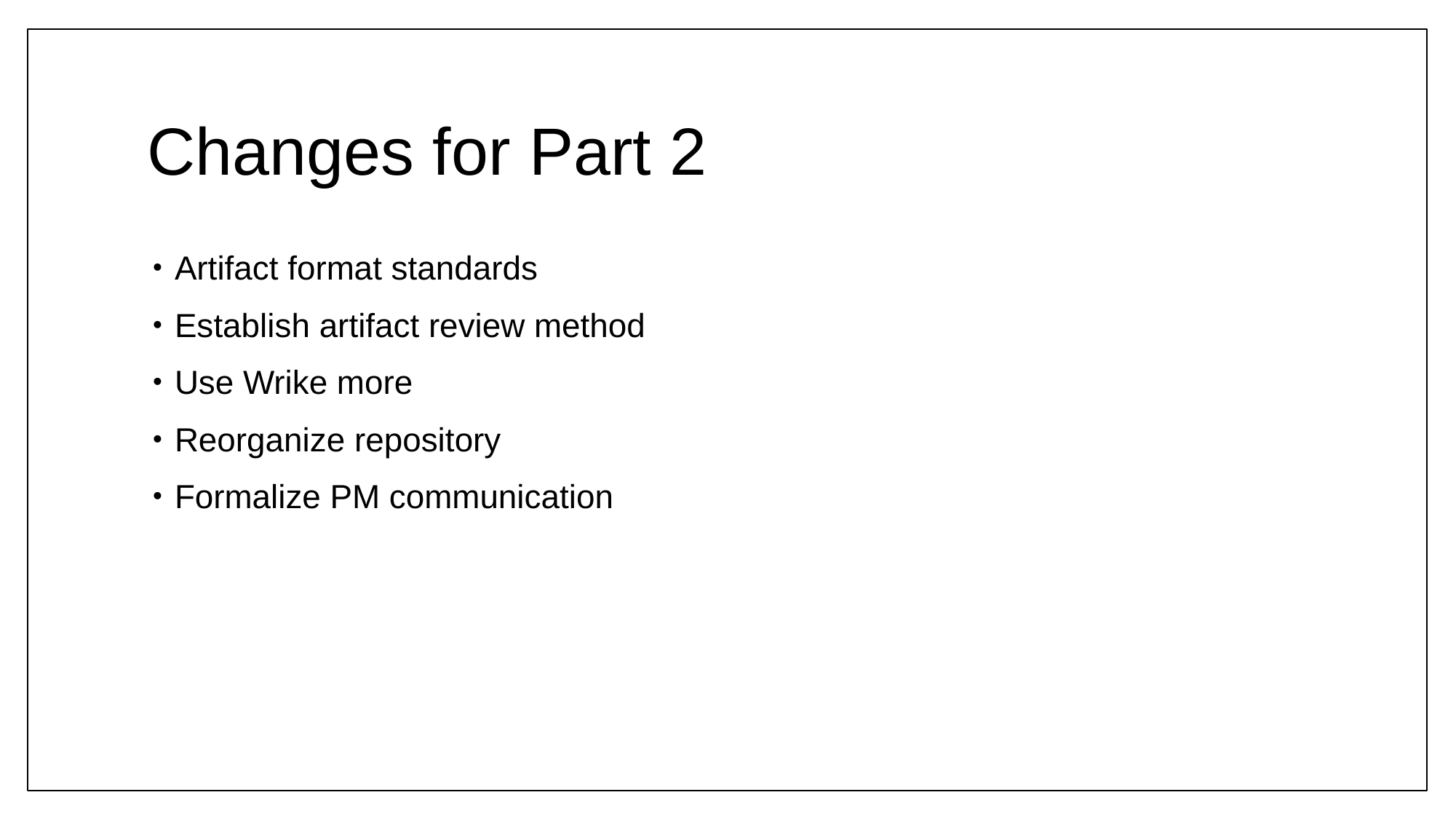

# Changes for Part 2
Artifact format standards
Establish artifact review method
Use Wrike more
Reorganize repository
Formalize PM communication